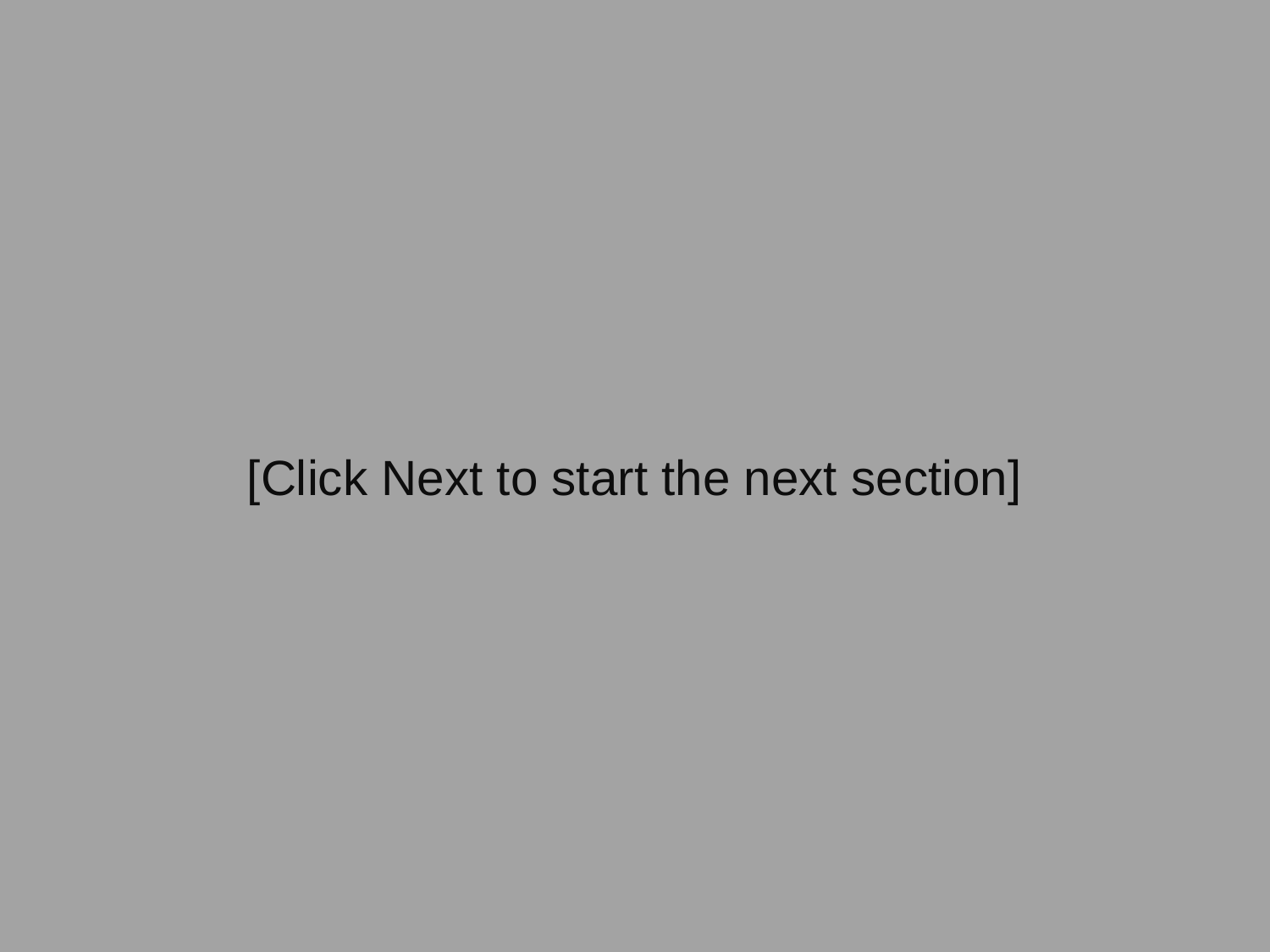

[Click Next to start the next section]